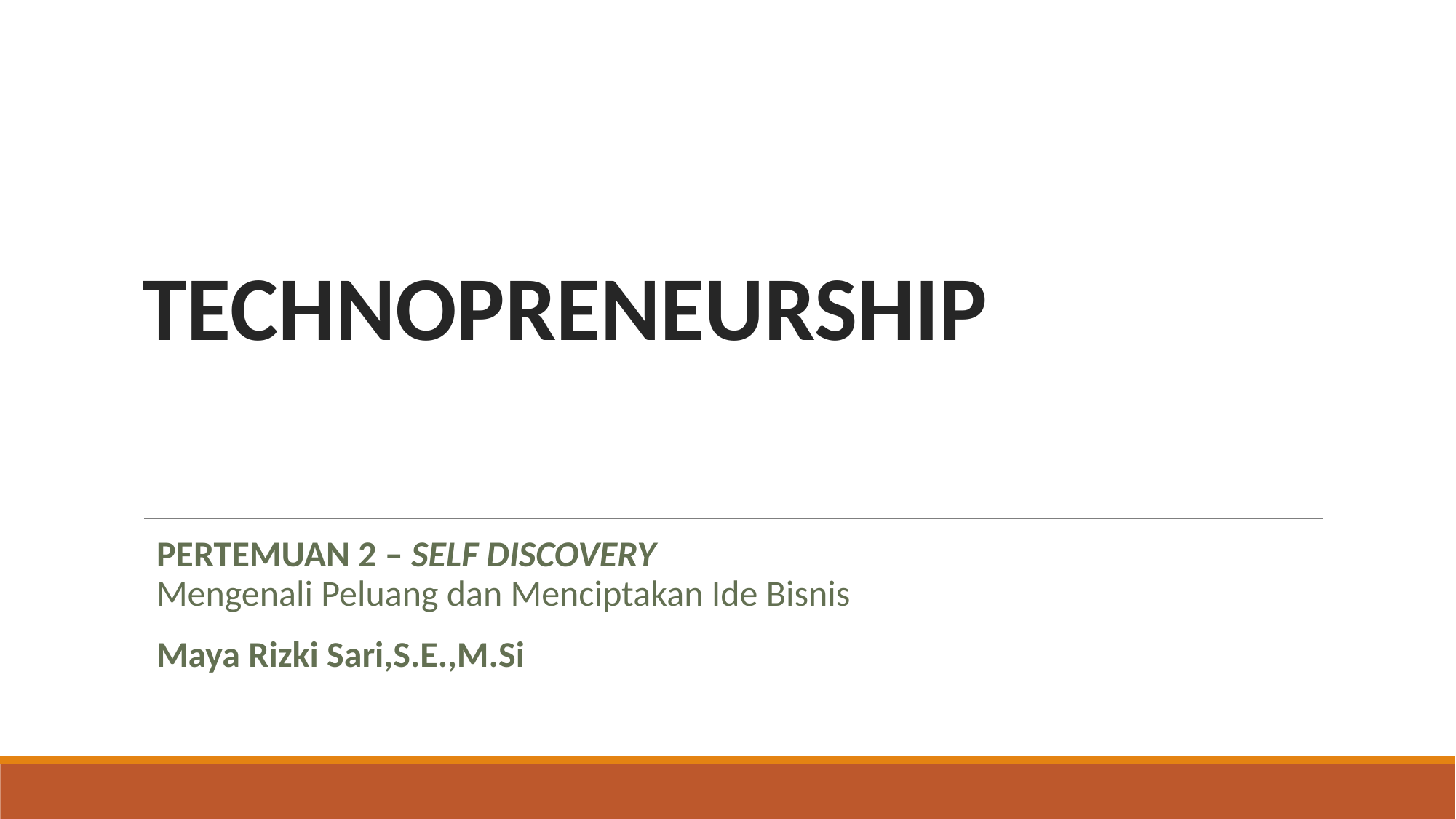

# TECHNOPRENEURSHIP
PERTEMUAN 2 – SELF DISCOVERY
Mengenali Peluang dan Menciptakan Ide Bisnis
Maya Rizki Sari,S.E.,M.Si